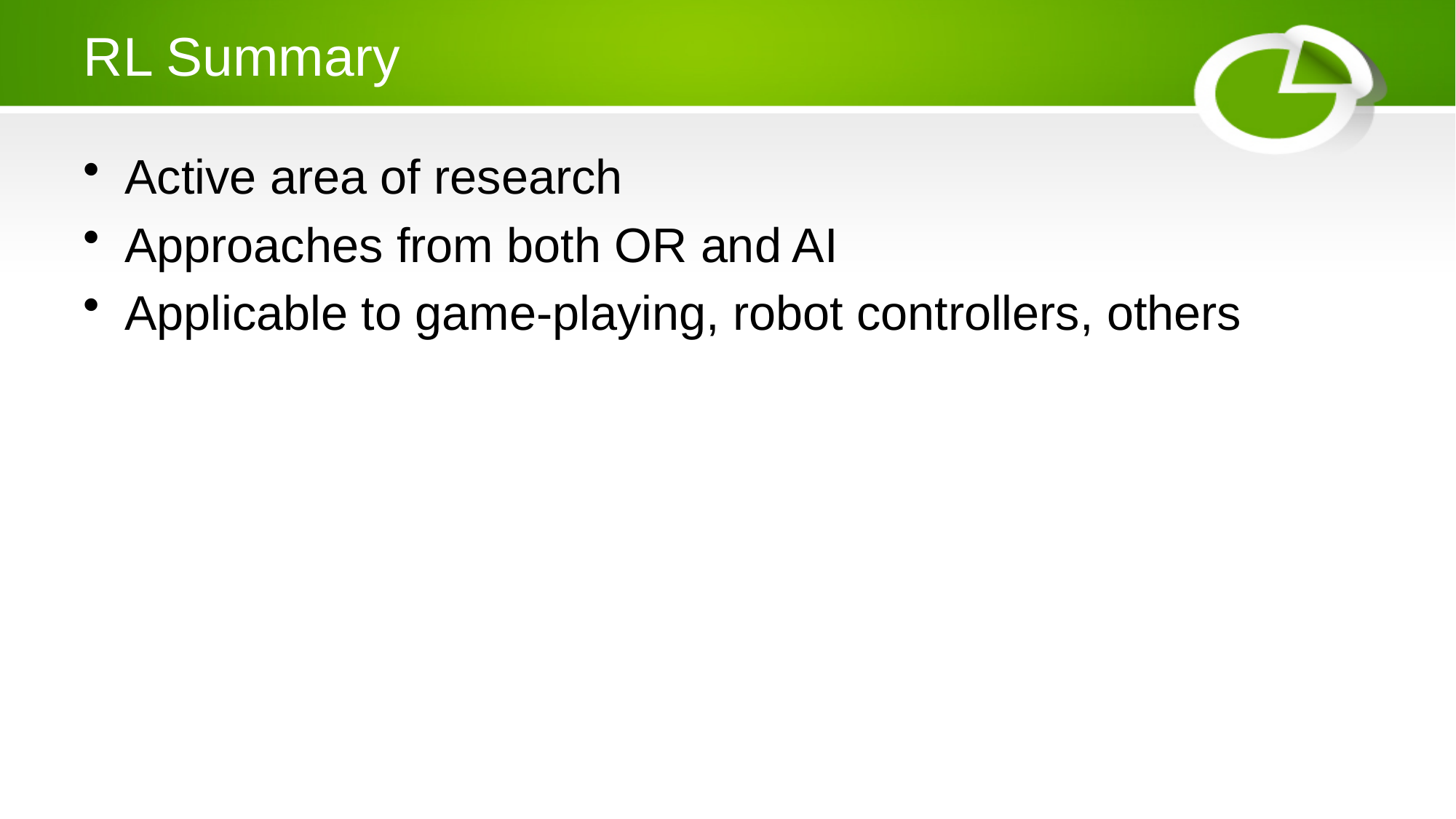

# RL Summary
Active area of research
Approaches from both OR and AI
Applicable to game-playing, robot controllers, others
75